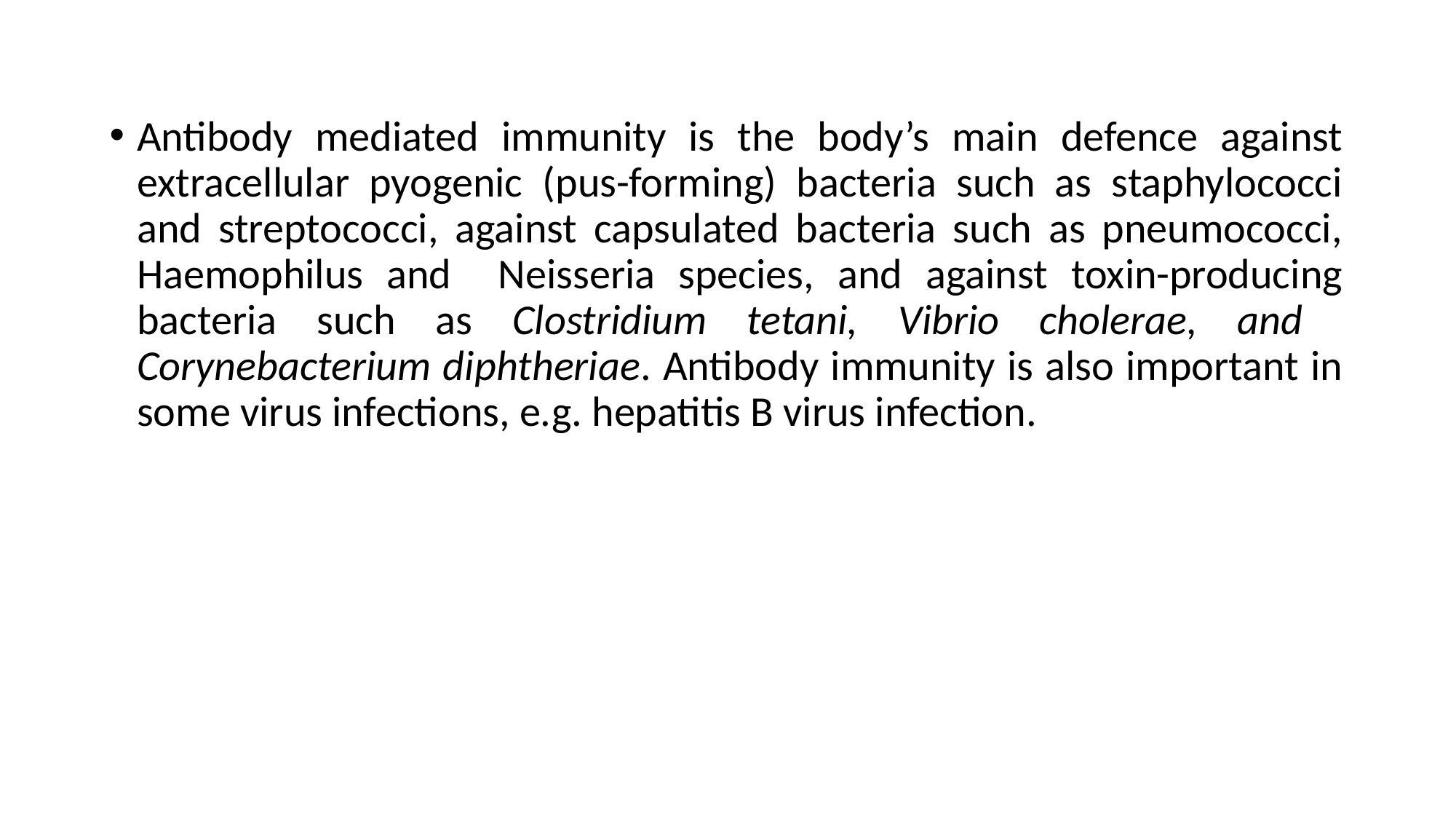

Antibody mediated immunity is the body’s main defence against extracellular pyogenic (pus-forming) bacteria such as staphylococci and streptococci, against capsulated bacteria such as pneumococci, Haemophilus and  Neisseria species, and against toxin-producing bacteria such as Clostridium tetani, Vibrio cholerae, and  Corynebacterium diphtheriae. Antibody immunity is also important in some virus infections, e.g. hepatitis B virus infection.